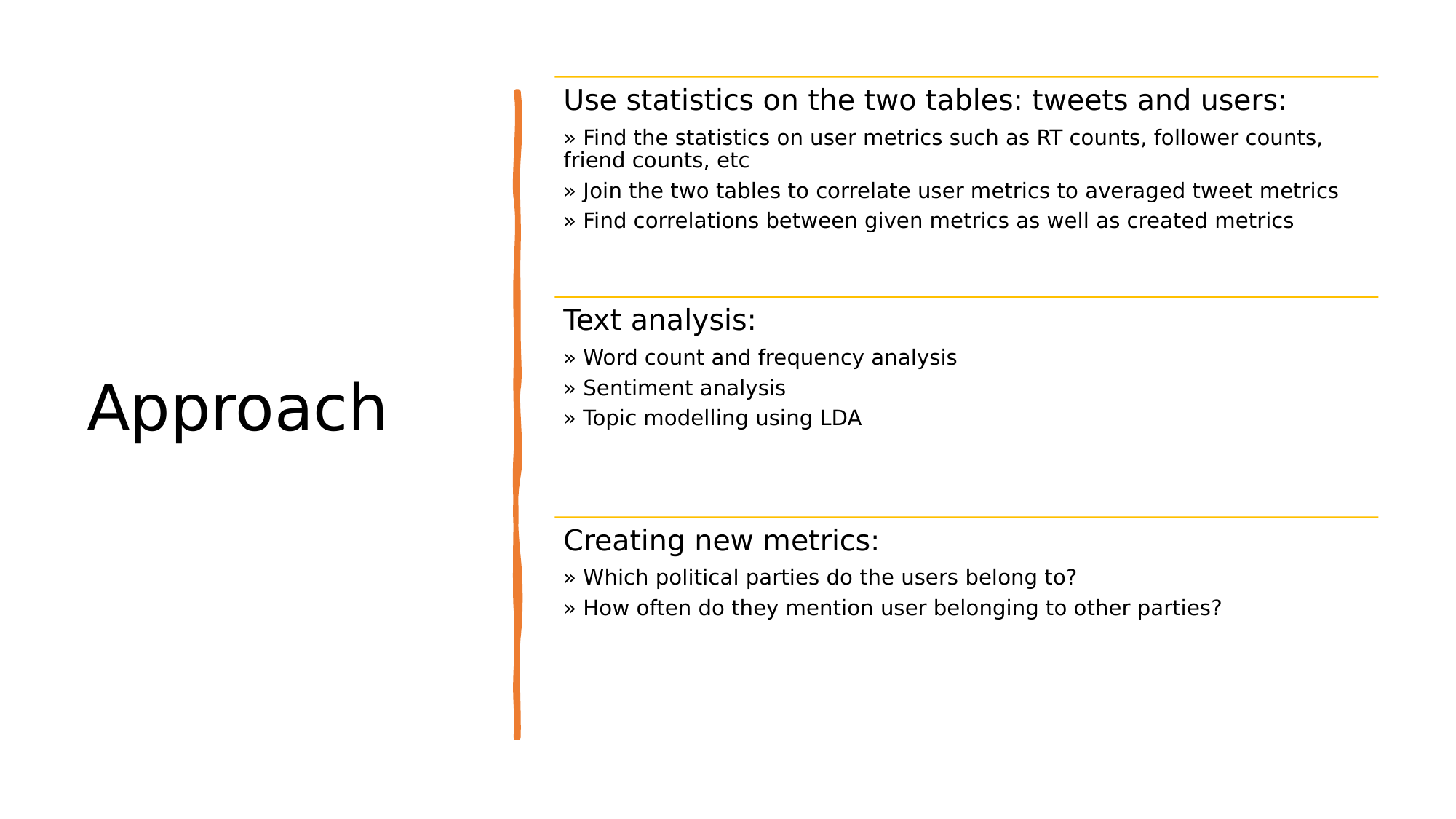

Use statistics on the two tables: tweets and users:
» Find the statistics on user metrics such as RT counts, follower counts, friend counts, etc
» Join the two tables to correlate user metrics to averaged tweet metrics
» Find correlations between given metrics as well as created metrics
Text analysis:
» Word count and frequency analysis
» Sentiment analysis
» Topic modelling using LDA
Creating new metrics:
» Which political parties do the users belong to?
» How often do they mention user belonging to other parties?
# Approach